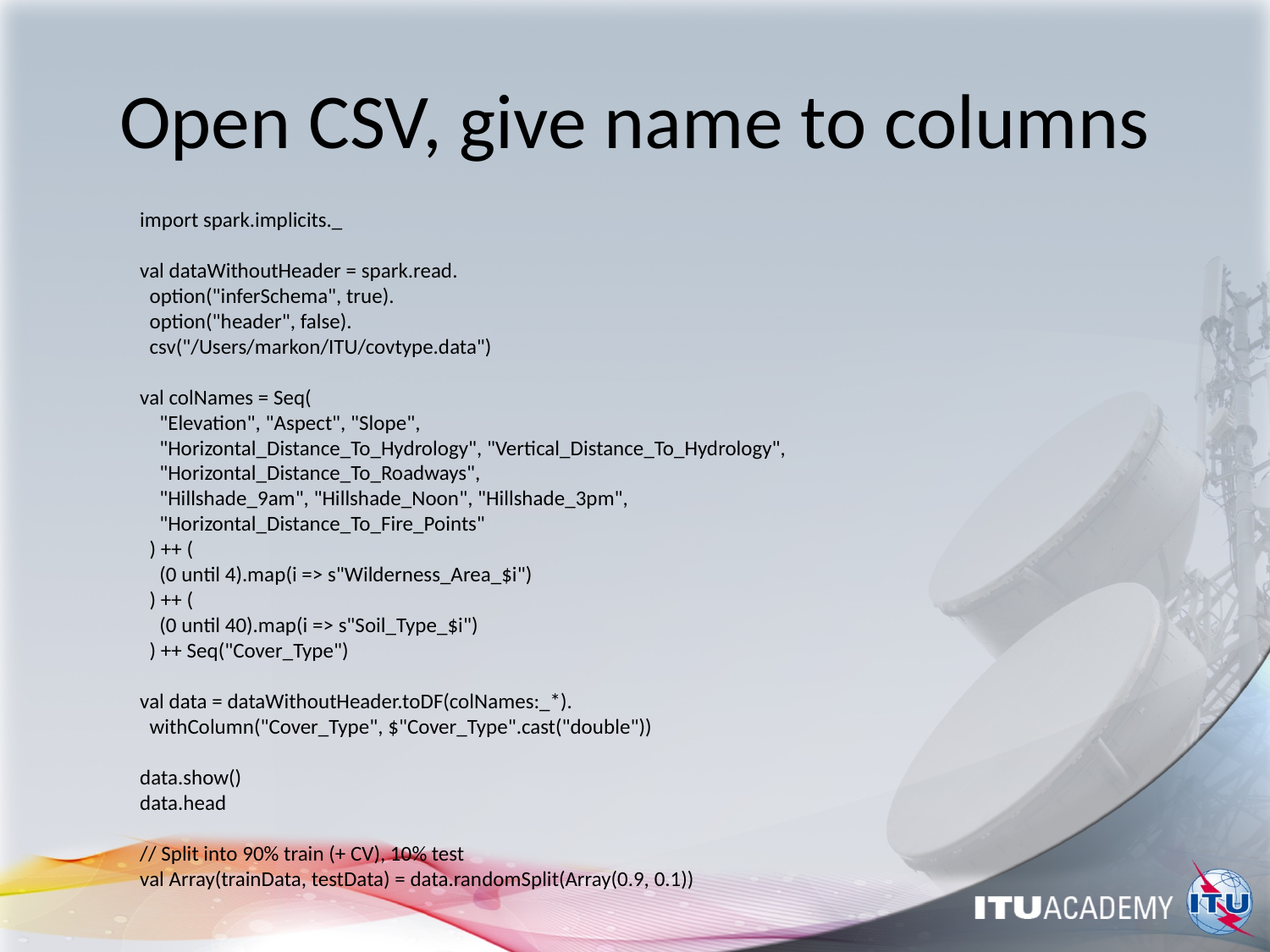

# Open CSV, give name to columns
    import spark.implicits._

    val dataWithoutHeader = spark.read.
      option("inferSchema", true).
      option("header", false).
      csv("/Users/markon/ITU/covtype.data")

    val colNames = Seq(
        "Elevation", "Aspect", "Slope",
        "Horizontal_Distance_To_Hydrology", "Vertical_Distance_To_Hydrology",
        "Horizontal_Distance_To_Roadways",
        "Hillshade_9am", "Hillshade_Noon", "Hillshade_3pm",
        "Horizontal_Distance_To_Fire_Points"
      ) ++ (
        (0 until 4).map(i => s"Wilderness_Area_$i")
      ) ++ (
        (0 until 40).map(i => s"Soil_Type_$i")
      ) ++ Seq("Cover_Type")

    val data = dataWithoutHeader.toDF(colNames:_*).
      withColumn("Cover_Type", $"Cover_Type".cast("double"))

    data.show()
    data.head

    // Split into 90% train (+ CV), 10% test
    val Array(trainData, testData) = data.randomSplit(Array(0.9, 0.1))